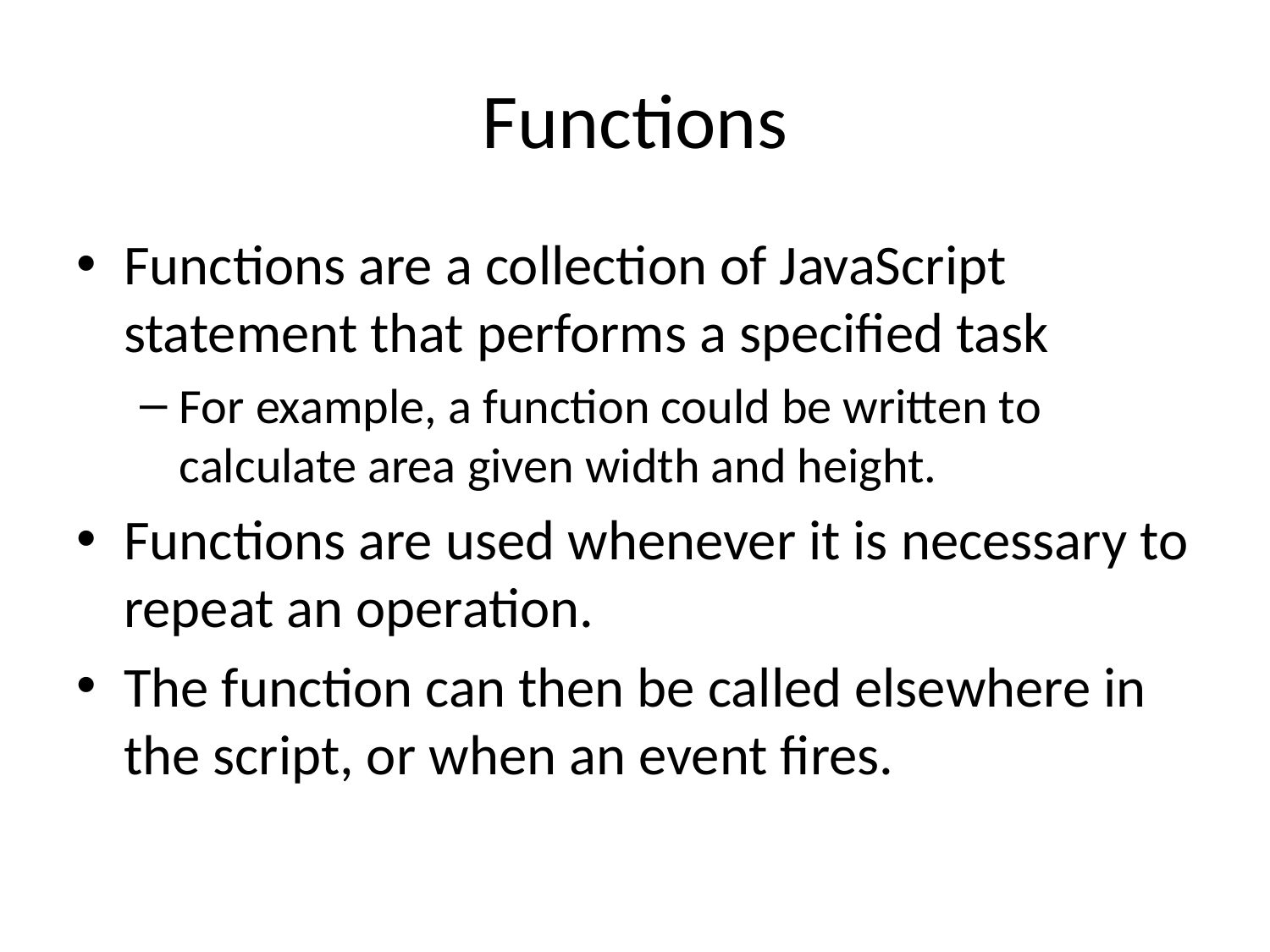

# Functions
Functions are a collection of JavaScript statement that performs a specified task
For example, a function could be written to calculate area given width and height.
Functions are used whenever it is necessary to repeat an operation.
The function can then be called elsewhere in the script, or when an event fires.